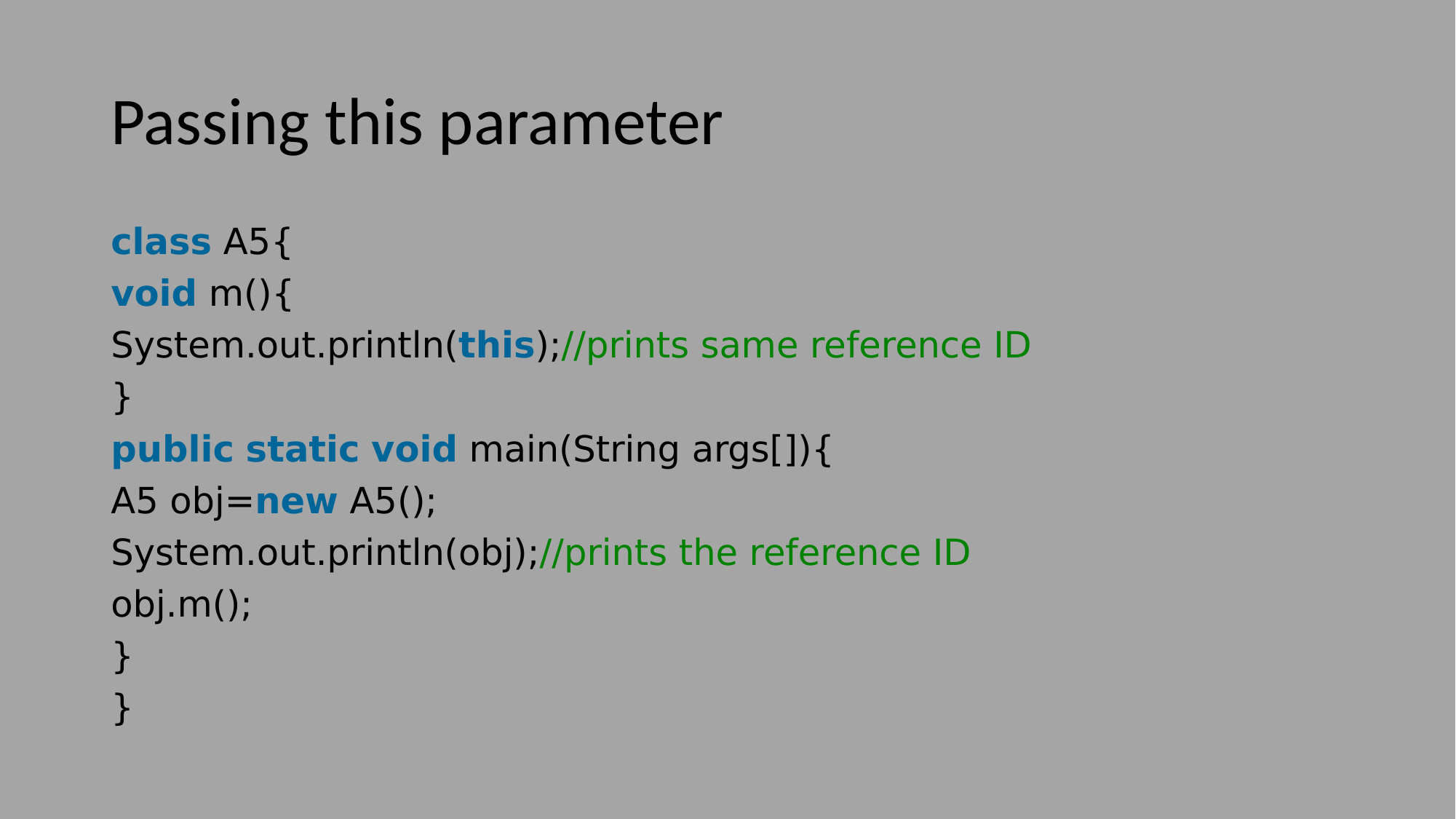

# Passing this parameter
class A5{
void m(){
System.out.println(this);//prints same reference ID
}
public static void main(String args[]){
A5 obj=new A5();
System.out.println(obj);//prints the reference ID
obj.m();
}
}